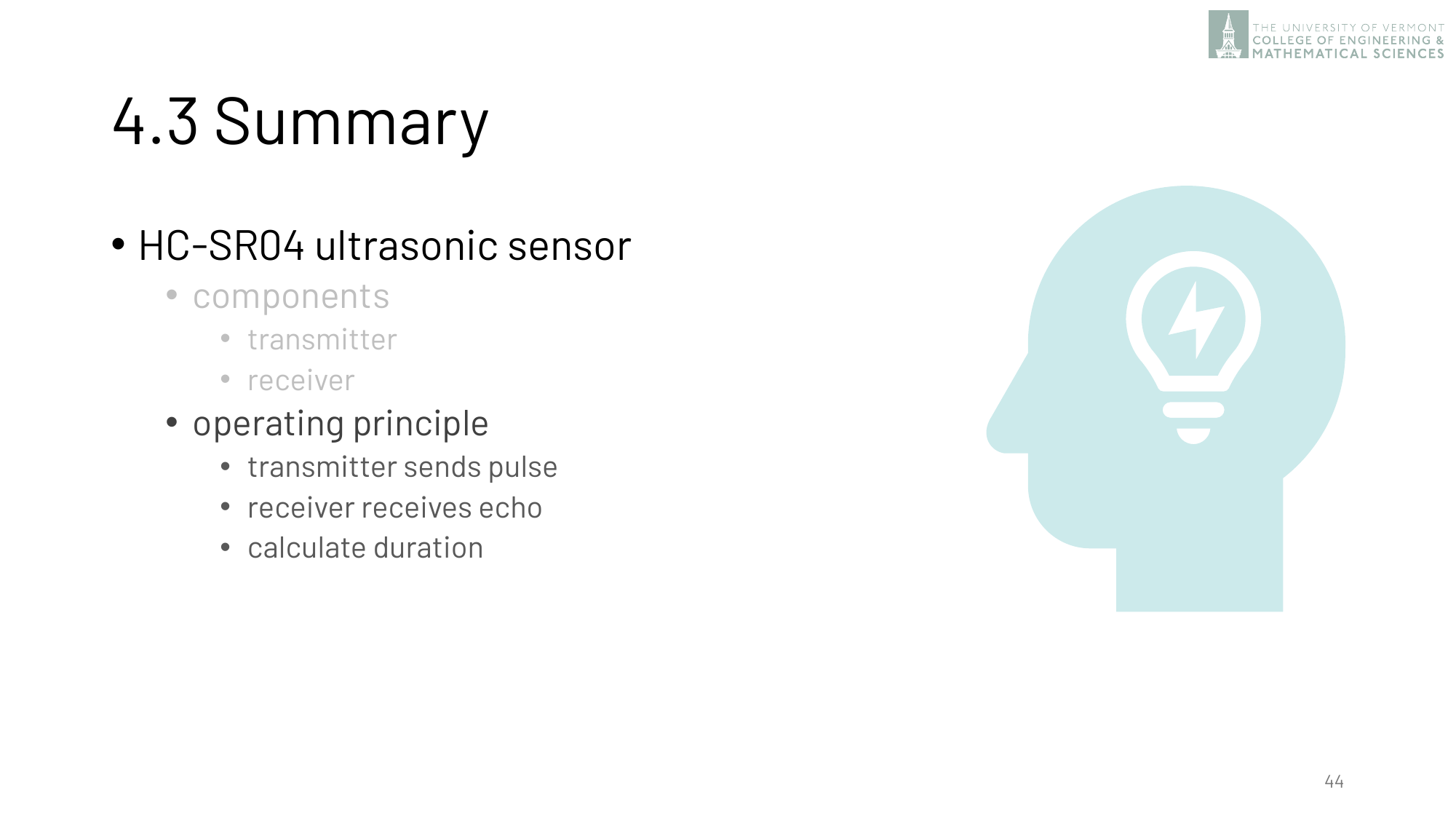

# 4.3 Summary

HC-SR04 ultrasonic sensor
components
transmitter
receiver
operating principle
transmitter sends pulse
receiver receives echo
calculate duration
44